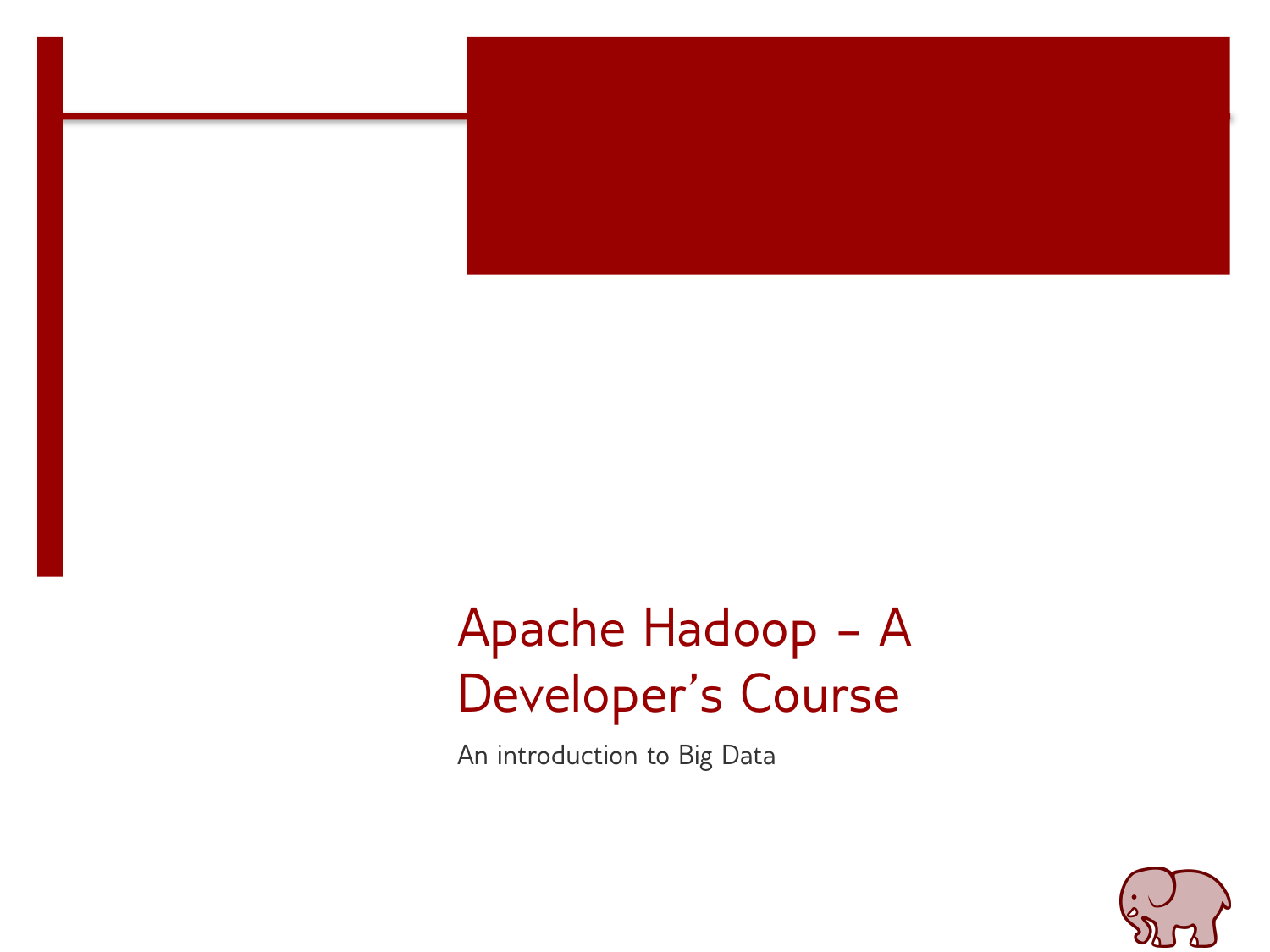

# Apache Hadoop – A Developer’s Course
An introduction to Big Data